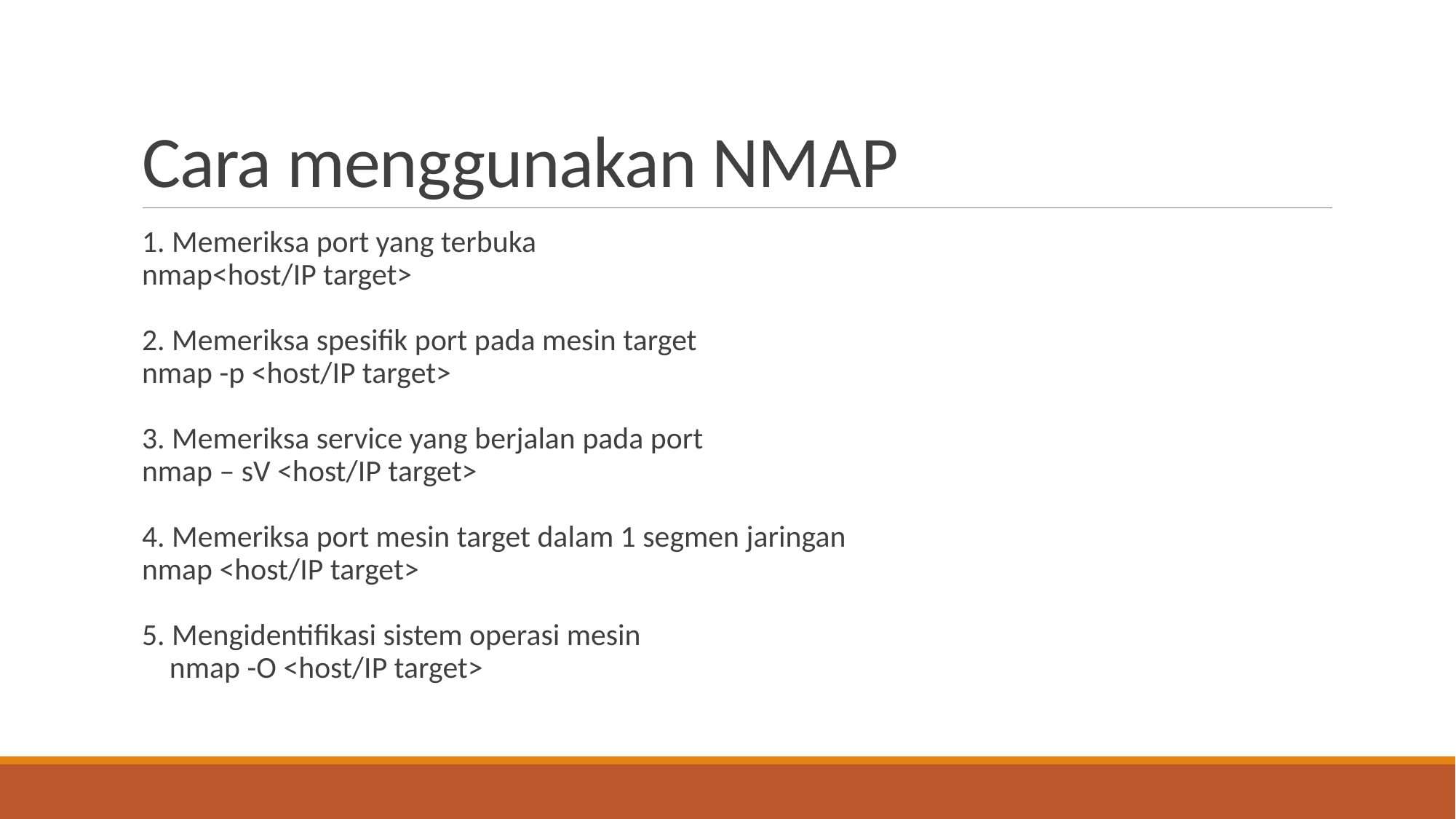

# Cara menggunakan NMAP
1. Memeriksa port yang terbuka
nmap<host/IP target>
2. Memeriksa spesifik port pada mesin target
nmap -p <host/IP target>
3. Memeriksa service yang berjalan pada port
nmap – sV <host/IP target>
4. Memeriksa port mesin target dalam 1 segmen jaringan
nmap <host/IP target>
5. Mengidentifikasi sistem operasi mesin
    nmap -O <host/IP target>